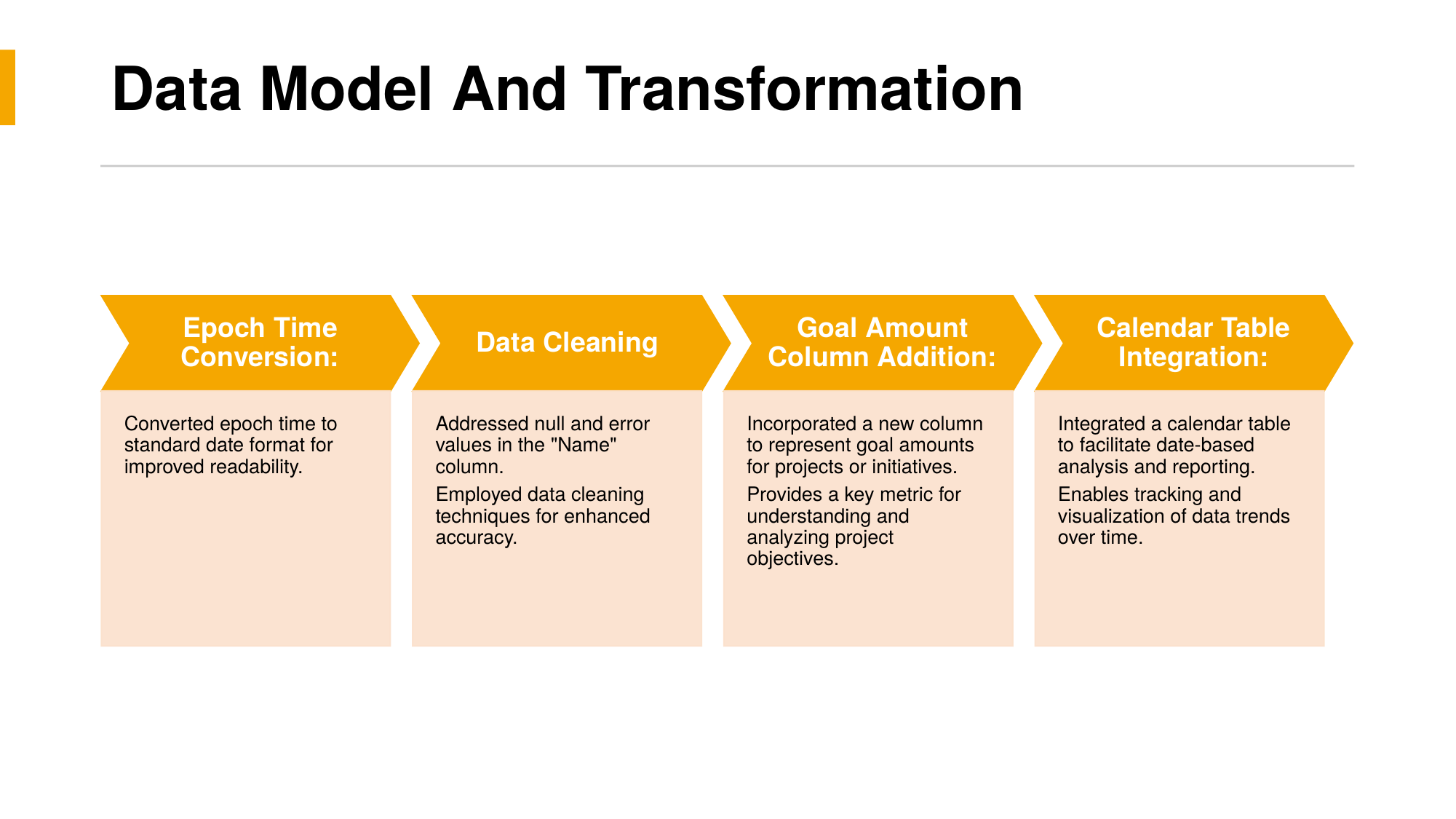

# Data Model And Transformation

Epoch Time Conversion:
Converted epoch time to standard date format for improved readability.
Data Cleaning
Addressed null and error values in the "Name" column.
Employed data cleaning techniques for enhanced accuracy.
Goal Amount Column Addition:
Incorporated a new column to represent goal amounts for projects or initiatives.
Provides a key metric for understanding and analyzing project objectives.
Calendar Table Integration:
Integrated a calendar table to facilitate date-based analysis and reporting.
Enables tracking and visualization of data trends over time.